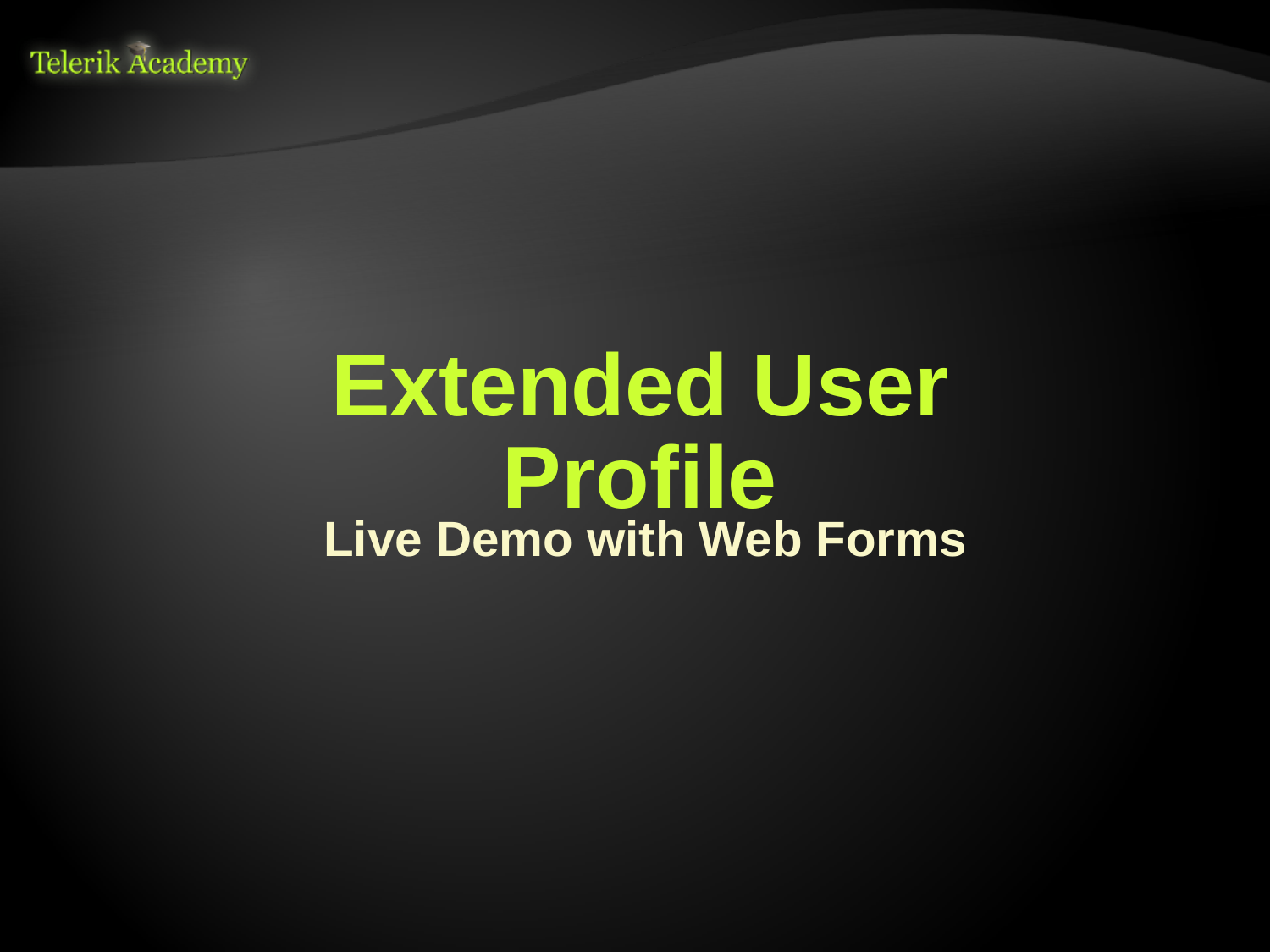

# Extended User Profile
Live Demo with Web Forms